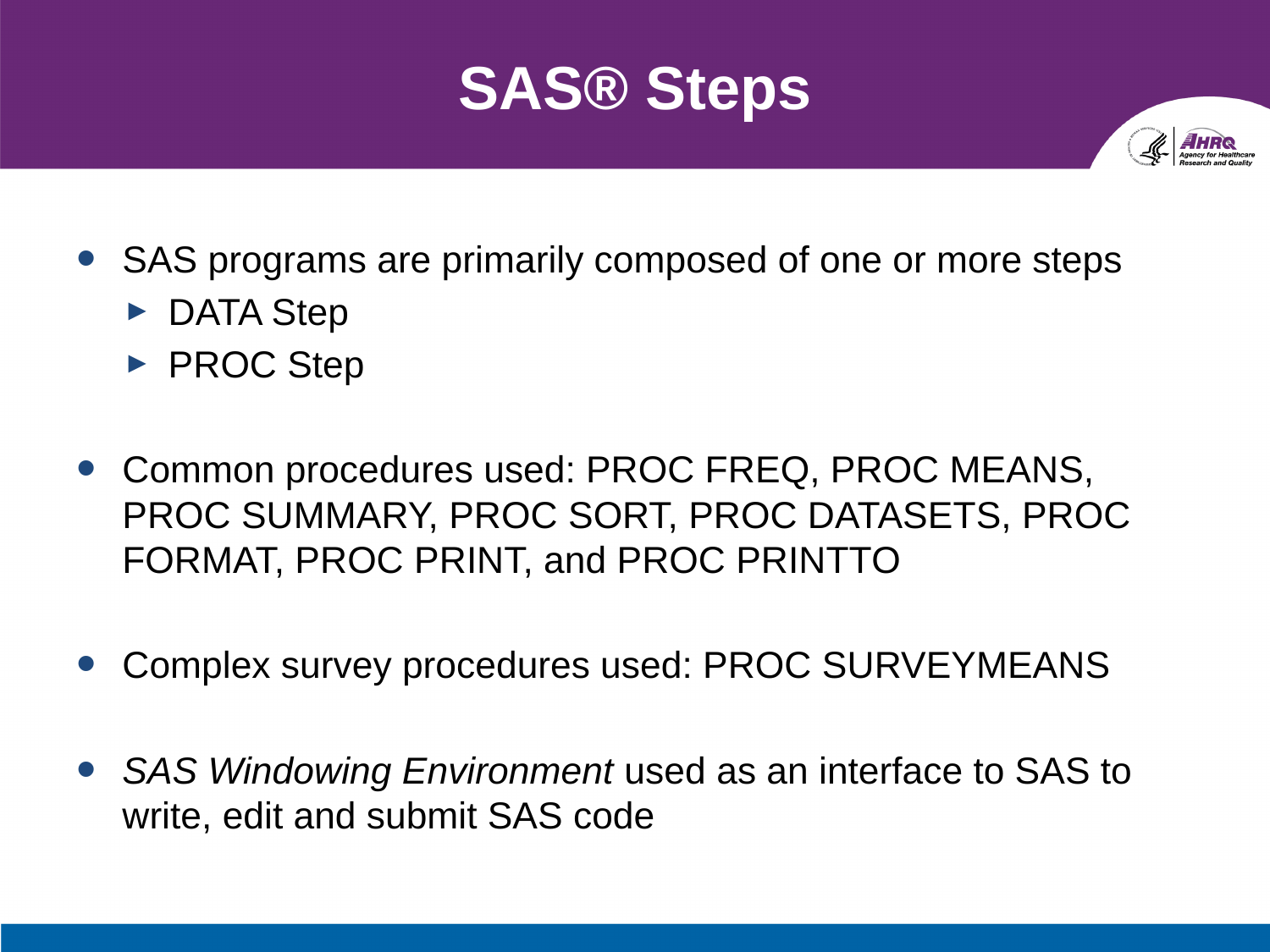

# SAS® Steps
SAS programs are primarily composed of one or more steps
DATA Step
PROC Step

Common procedures used: PROC FREQ, PROC MEANS, PROC SUMMARY, PROC SORT, PROC DATASETS, PROC FORMAT, PROC PRINT, and PROC PRINTTO

Complex survey procedures used: PROC SURVEYMEANS

SAS Windowing Environment used as an interface to SAS to write, edit and submit SAS code